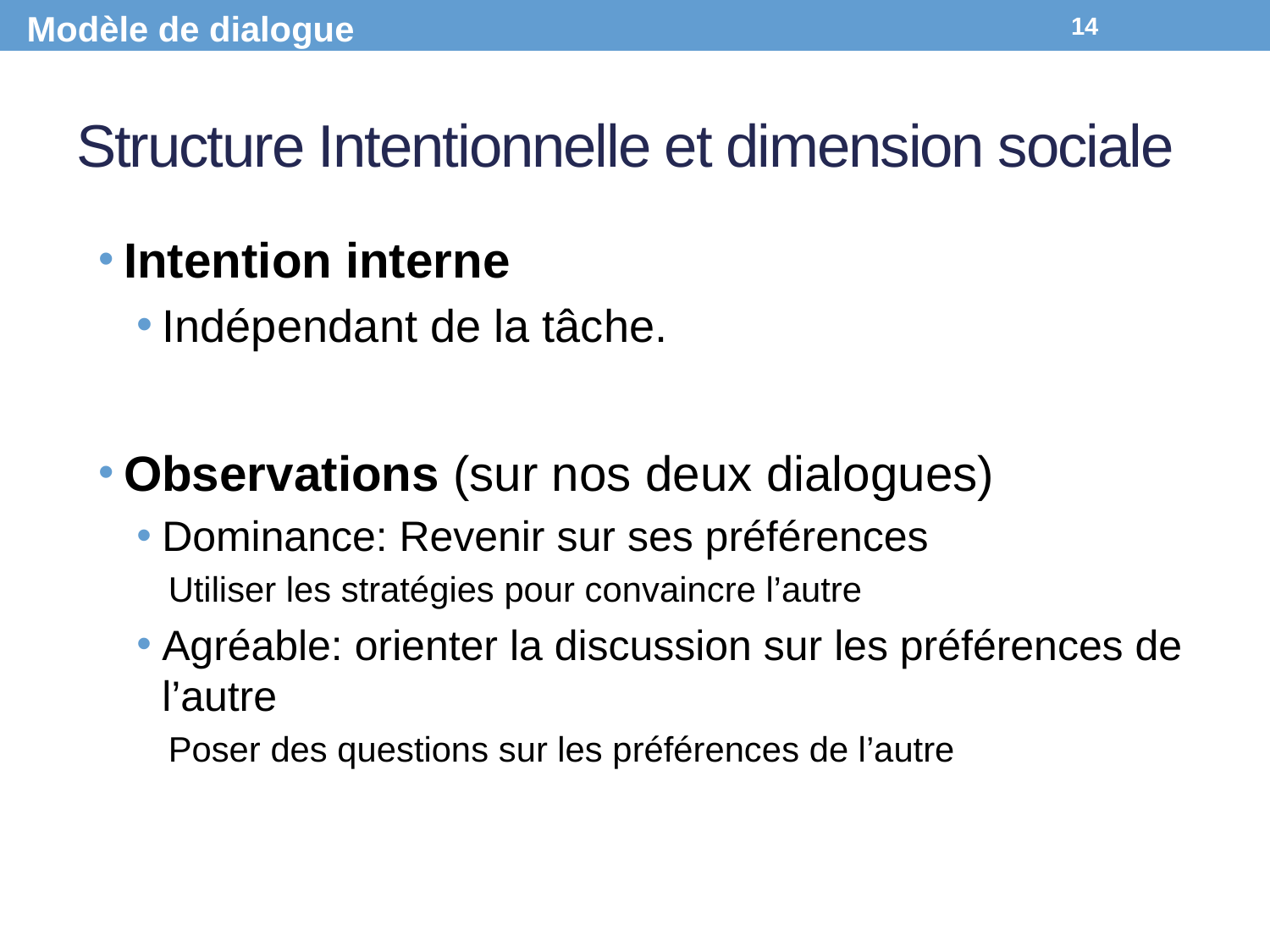

Modèle de dialogue
14
# Structure Intentionnelle et dimension sociale
Intention interne
Indépendant de la tâche.

Observations (sur nos deux dialogues)
Dominance: Revenir sur ses préférences
Utiliser les stratégies pour convaincre l’autre
Agréable: orienter la discussion sur les préférences de l’autre
Poser des questions sur les préférences de l’autre